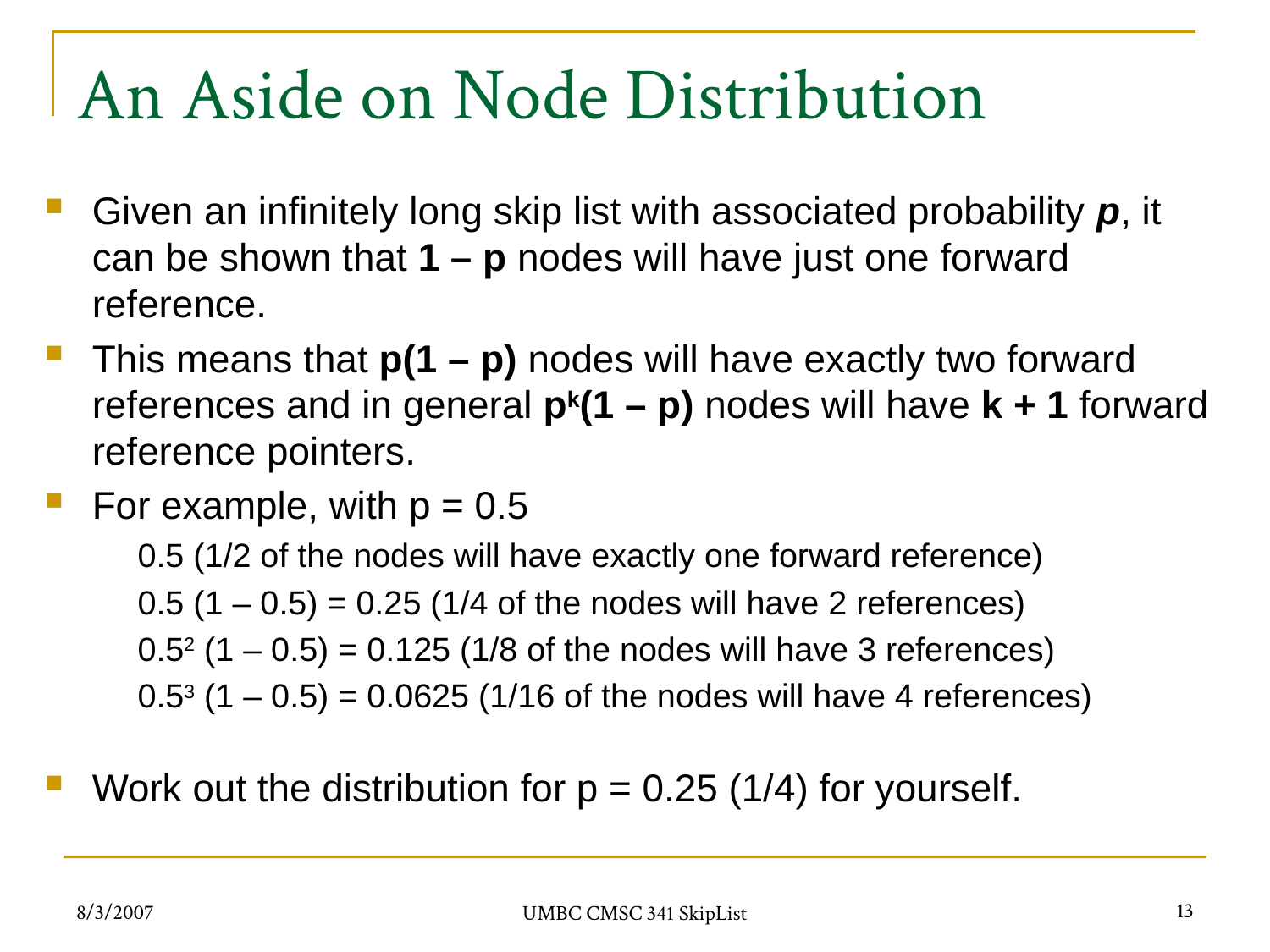

# An Aside on Node Distribution
Given an infinitely long skip list with associated probability p, it can be shown that 1 – p nodes will have just one forward reference.
This means that p(1 – p) nodes will have exactly two forward references and in general pk(1 – p) nodes will have k + 1 forward reference pointers.
For example, with p = 0.5
	0.5 (1/2 of the nodes will have exactly one forward reference)
	0.5 (1 – 0.5) = 0.25 (1/4 of the nodes will have 2 references)
	0.52 (1 – 0.5) = 0.125 (1/8 of the nodes will have 3 references)
	0.53 (1 – 0.5) = 0.0625 (1/16 of the nodes will have 4 references)
Work out the distribution for p = 0.25 (1/4) for yourself.

8/3/2007
13
UMBC CMSC 341 SkipList